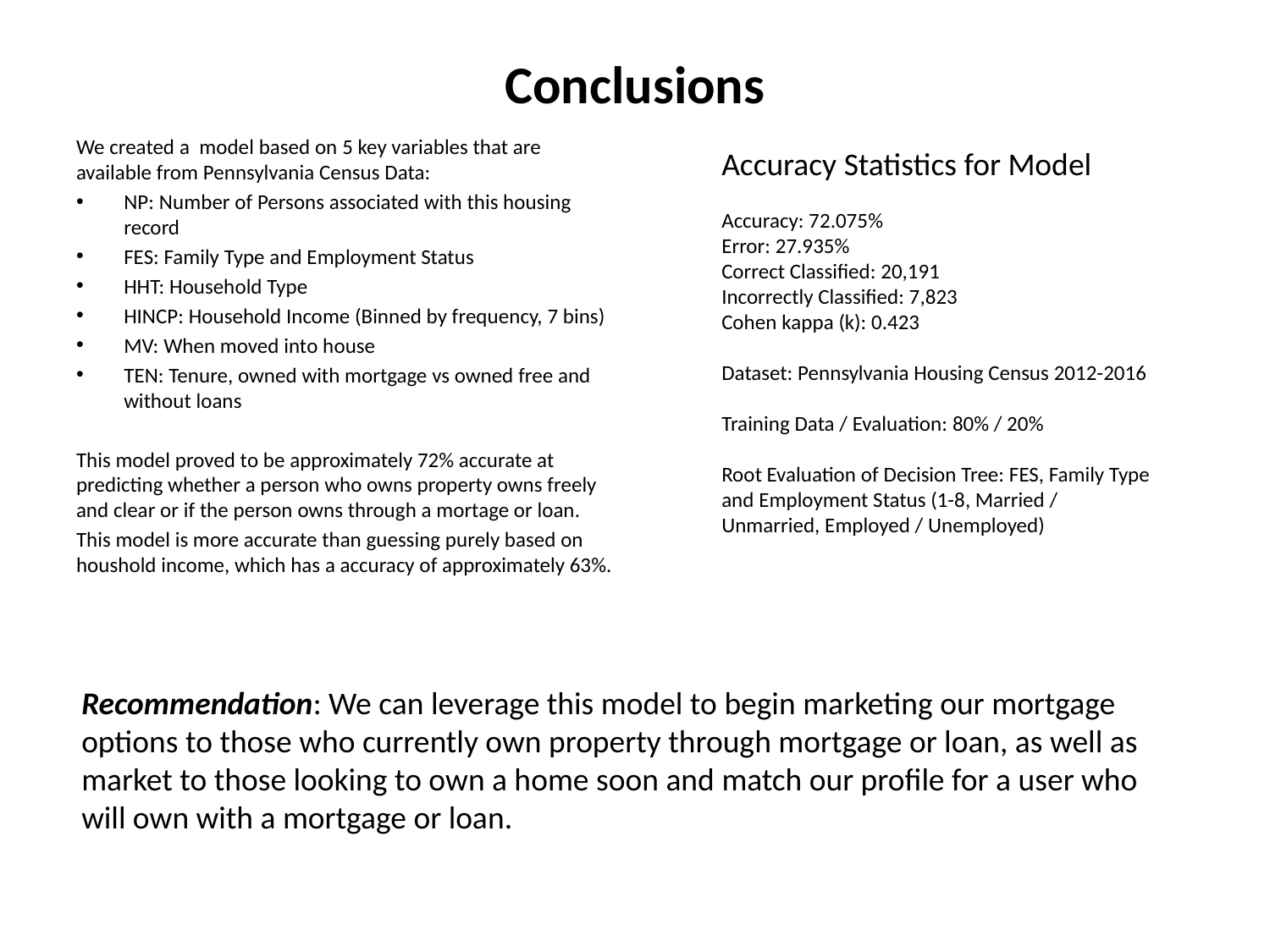

# Conclusions
We created a  model based on 5 key variables that are available from Pennsylvania Census Data:
NP: Number of Persons associated with this housing record
FES: Family Type and Employment Status
HHT: Household Type
HINCP: Household Income (Binned by frequency, 7 bins)
MV: When moved into house
TEN: Tenure, owned with mortgage vs owned free and without loans

This model proved to be approximately 72% accurate at predicting whether a person who owns property owns freely and clear or if the person owns through a mortage or loan.
This model is more accurate than guessing purely based on houshold income, which has a accuracy of approximately 63%.

Accuracy Statistics for Model

Accuracy: 72.075%
Error: 27.935%
Correct Classified: 20,191
Incorrectly Classified: 7,823
Cohen kappa (k): 0.423

Dataset: Pennsylvania Housing Census 2012-2016

Training Data / Evaluation: 80% / 20%

Root Evaluation of Decision Tree: FES, Family Type and Employment Status (1-8, Married / Unmarried, Employed / Unemployed)

Recommendation: We can leverage this model to begin marketing our mortgage options to those who currently own property through mortgage or loan, as well as market to those looking to own a home soon and match our profile for a user who will own with a mortgage or loan.